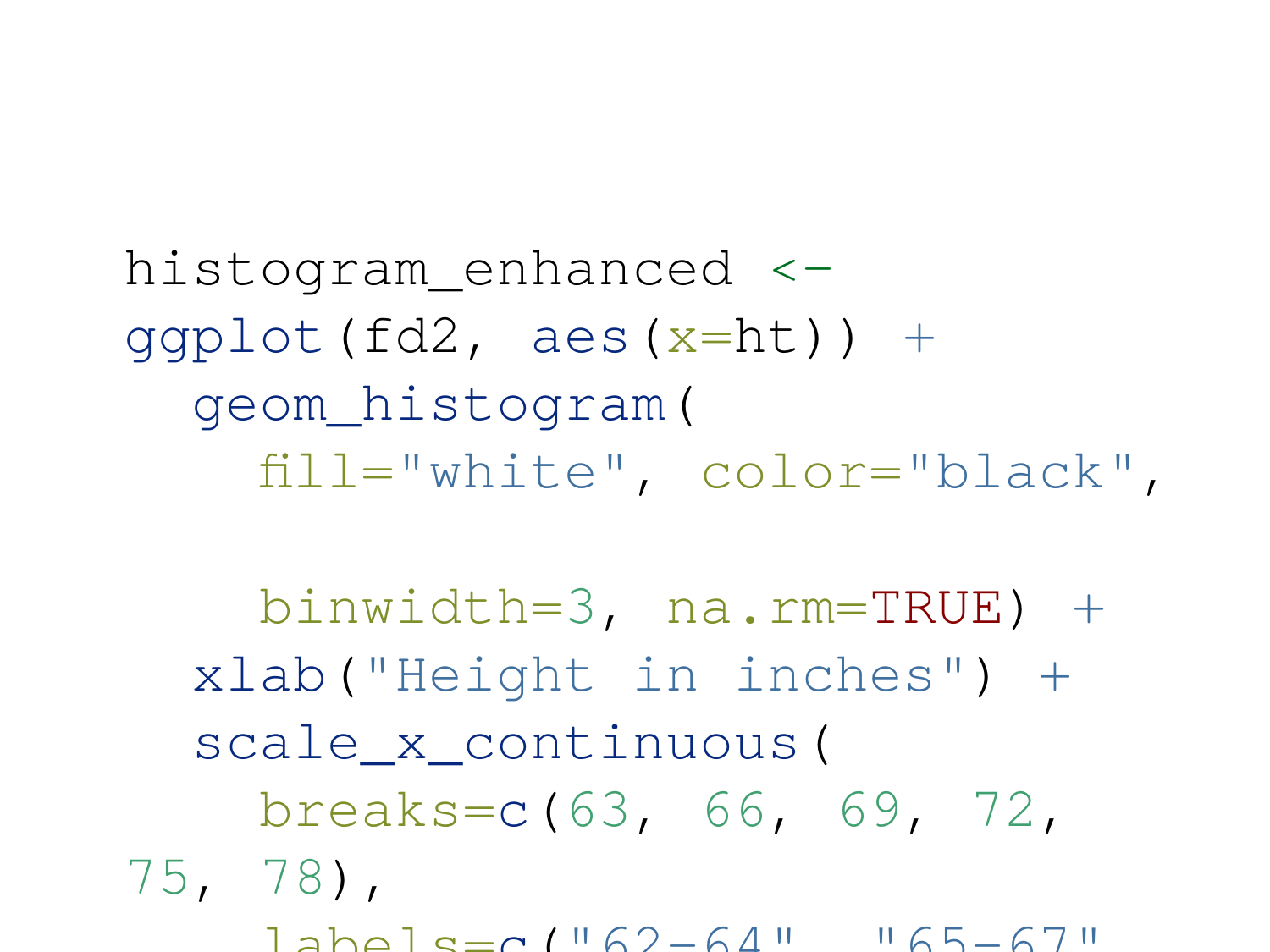

histogram_enhanced <- ggplot(fd2, aes(x=ht)) +
  geom_histogram(
    fill="white", color="black",
    binwidth=3, na.rm=TRUE) +
  xlab("Height in inches") +
  scale_x_continuous(
    breaks=c(63, 66, 69, 72, 75, 78),
    labels=c("62-64", "65-67", "68-70",
             "71-73", "74-76", "77-79"))
png("../images/histogram02.png")
histogram_enhanced
dev.off()
## png
##   2